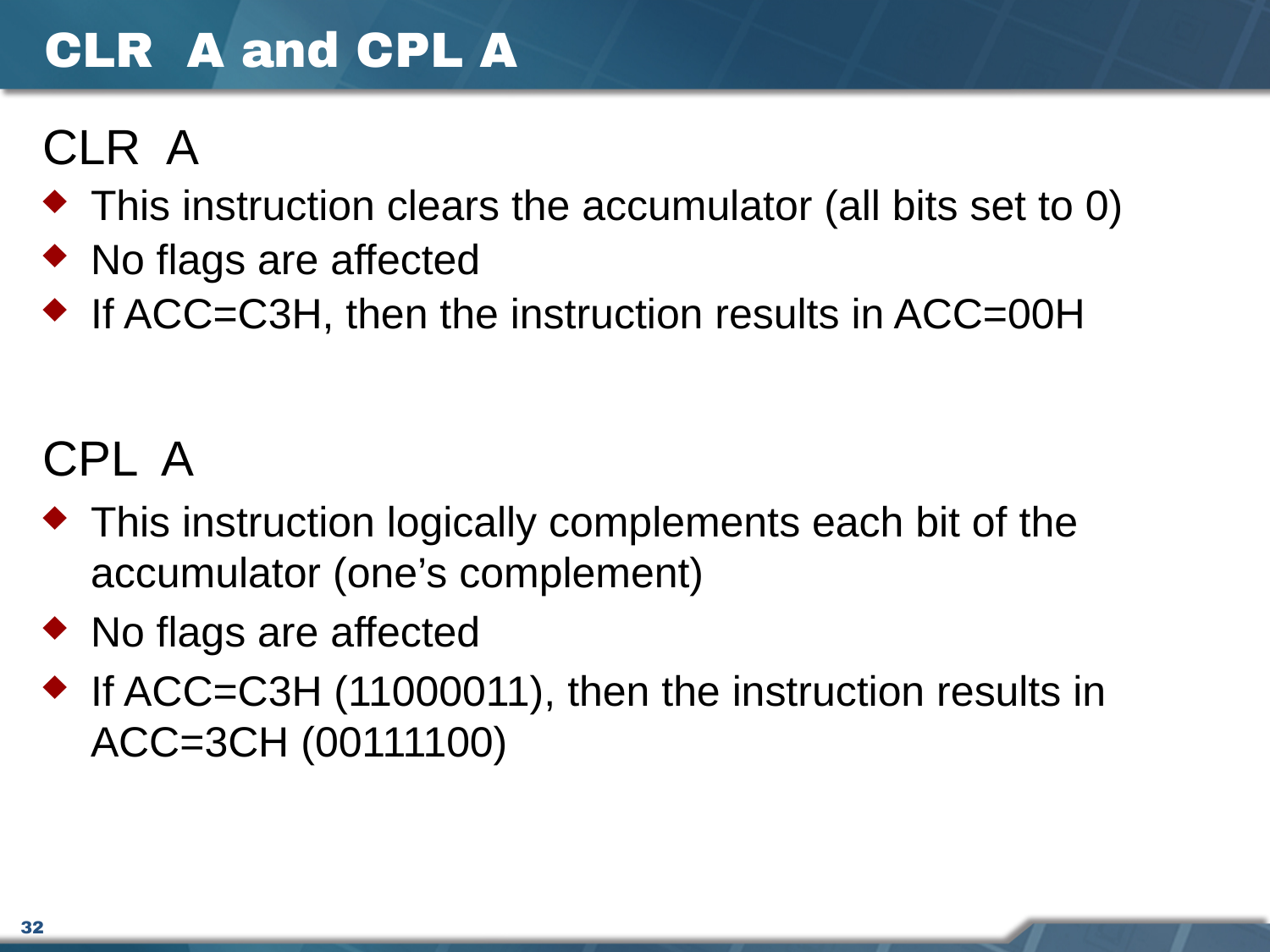

# CLR  A and CPL A
CLR  A
This instruction clears the accumulator (all bits set to 0)
No flags are affected
If ACC=C3H, then the instruction results in ACC=00H
CPL  A
This instruction logically complements each bit of the accumulator (one’s complement)
No flags are affected
If ACC=C3H (11000011), then the instruction results in ACC=3CH (00111100)